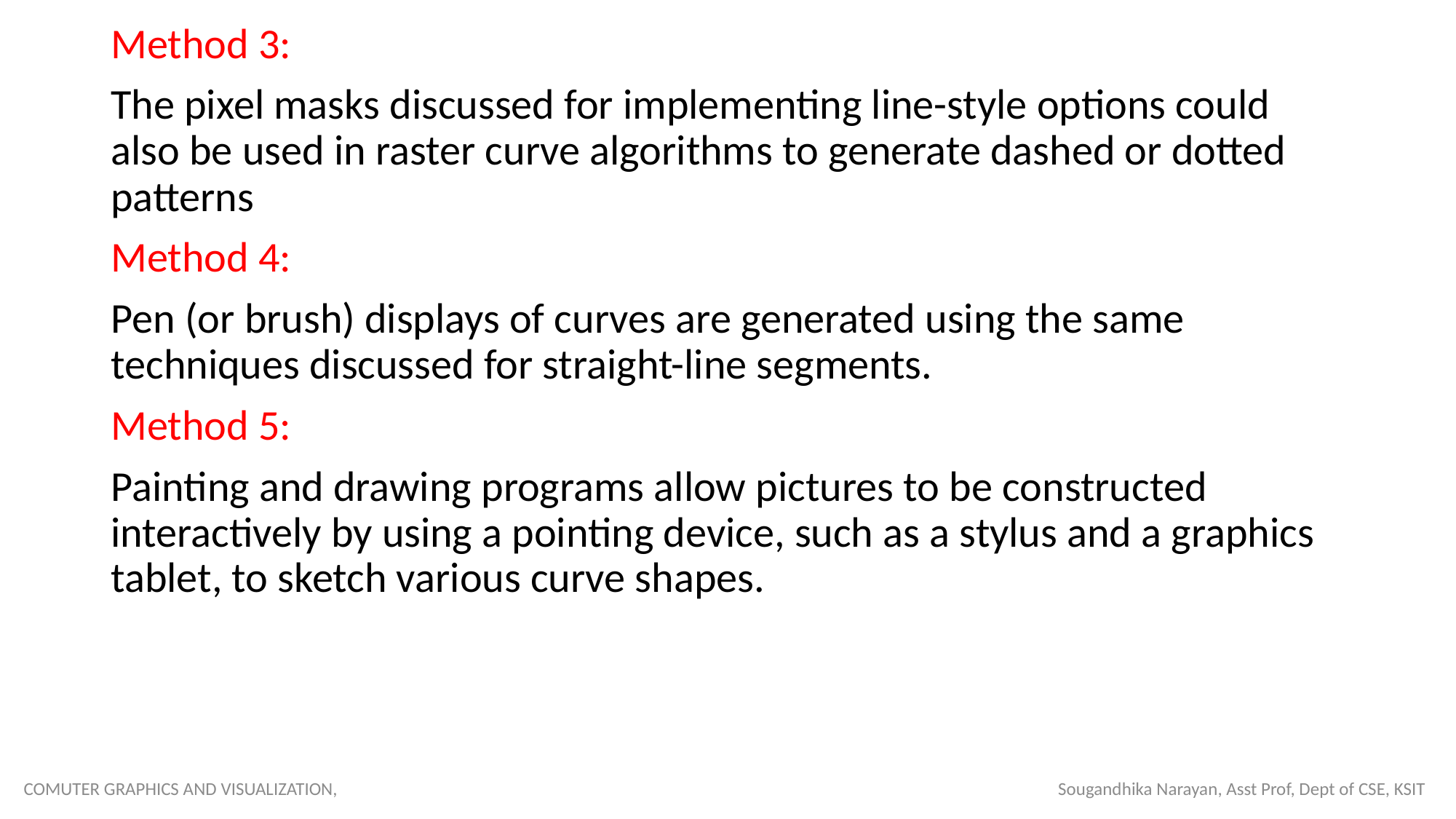

Method 3:
The pixel masks discussed for implementing line-style options could also be used in raster curve algorithms to generate dashed or dotted patterns
Method 4:
Pen (or brush) displays of curves are generated using the same techniques discussed for straight-line segments.
Method 5:
Painting and drawing programs allow pictures to be constructed interactively by using a pointing device, such as a stylus and a graphics tablet, to sketch various curve shapes.
COMUTER GRAPHICS AND VISUALIZATION,                                                                                                                                                                             Sougandhika Narayan, Asst Prof, Dept of CSE, KSIT